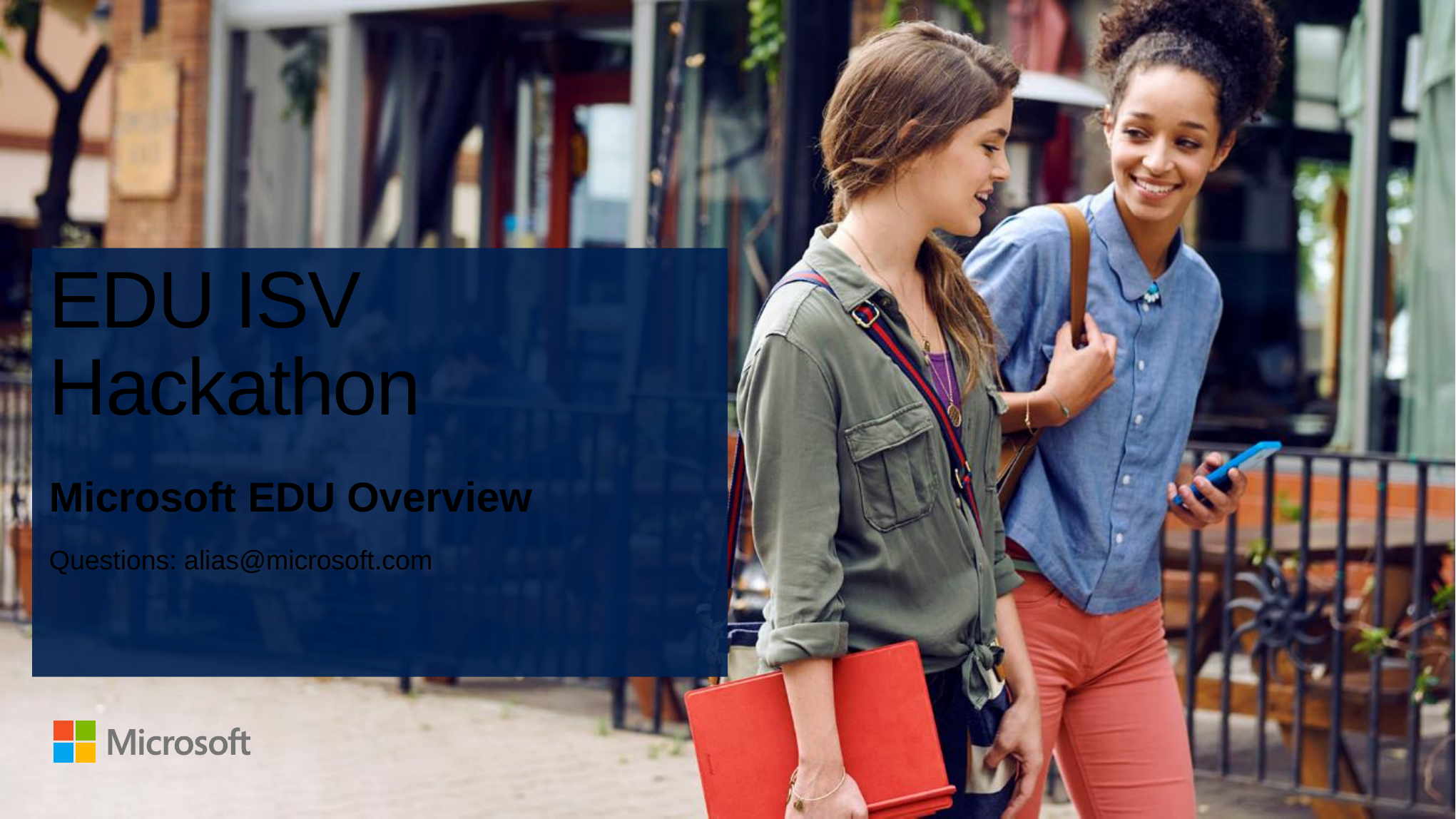

# EDU ISV Hackathon
Microsoft EDU Overview

Questions: alias@microsoft.com